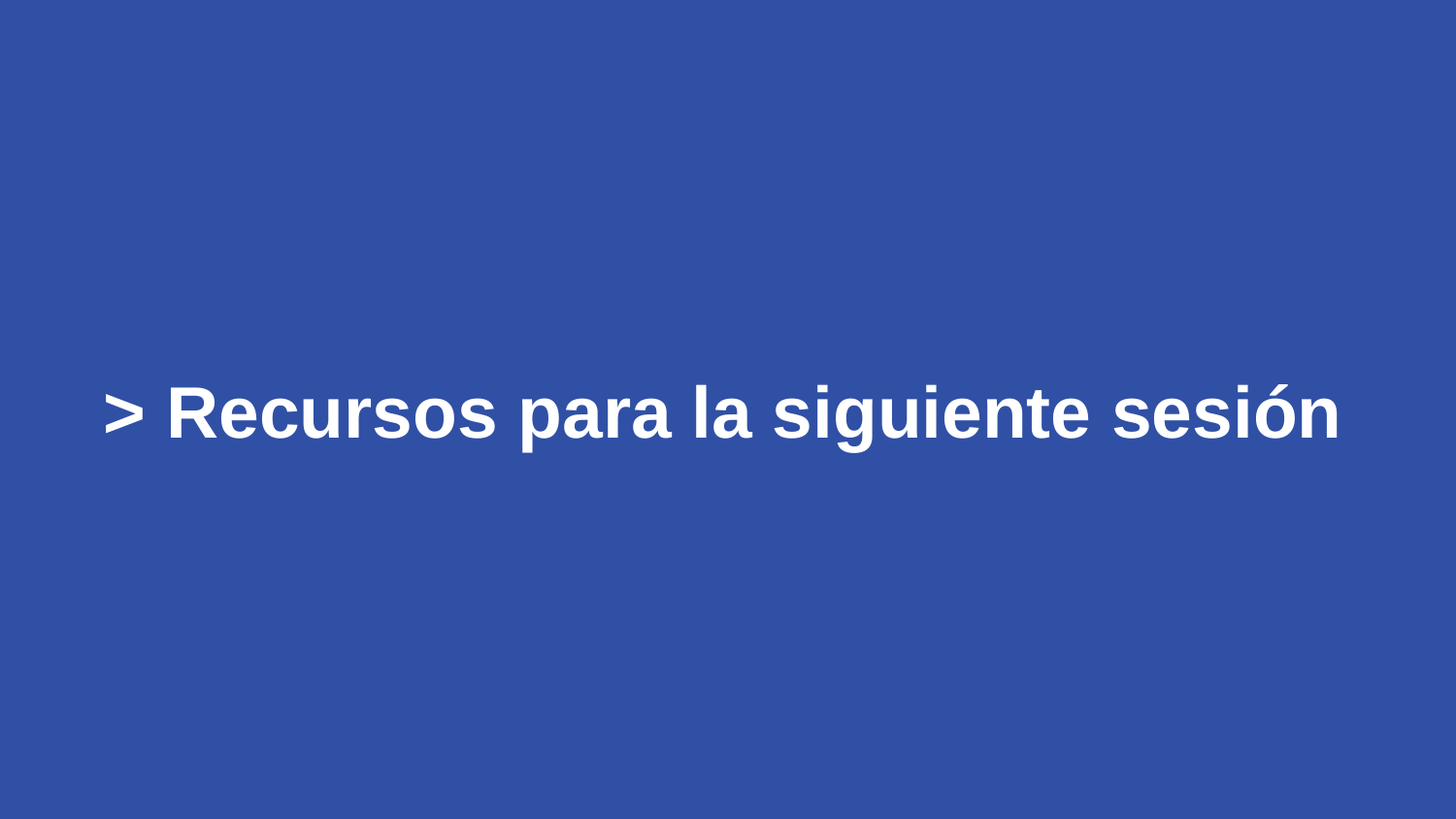

# > Recursos para la siguiente sesión